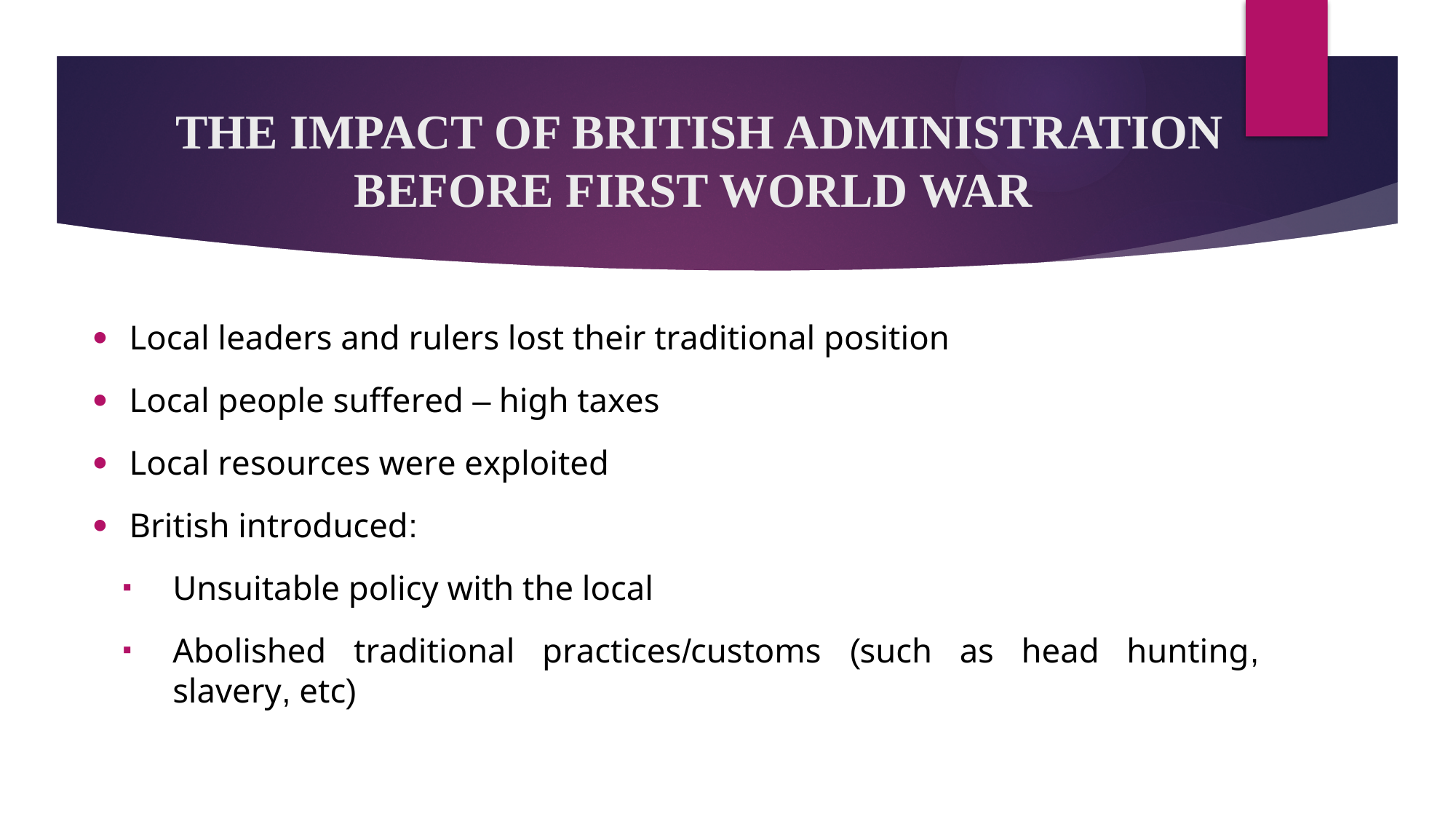

# THE IMPACT OF BRITISH ADMINISTRATION BEFORE FIRST WORLD WAR
Local leaders and rulers lost their traditional position
Local people suffered – high taxes
Local resources were exploited
British introduced:
Unsuitable policy with the local
Abolished traditional practices/customs (such as head hunting, slavery, etc)